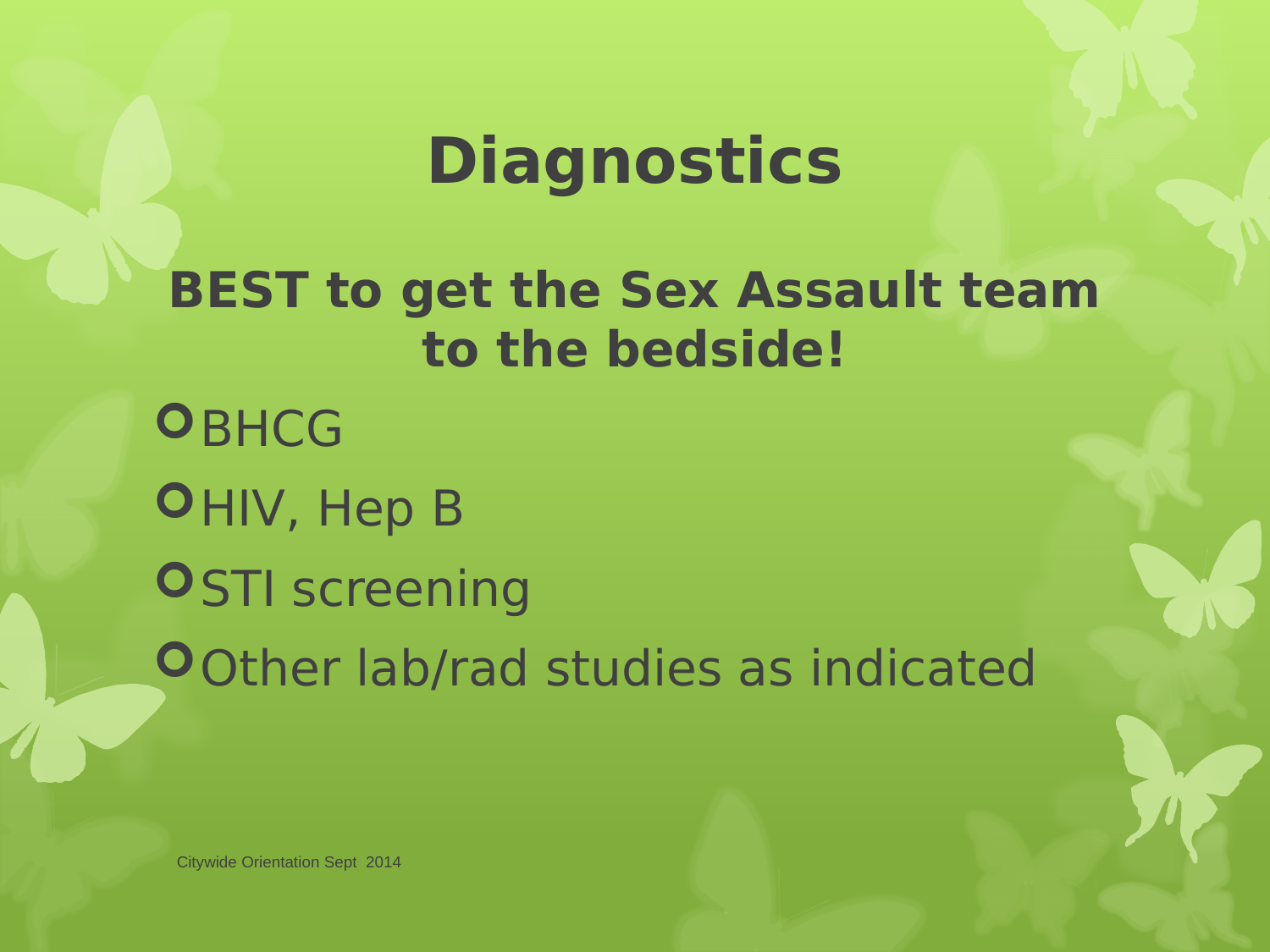

# Diagnostics
BEST to get the Sex Assault team to the bedside!
BHCG
HIV, Hep B
STI screening
Other lab/rad studies as indicated

Citywide Orientation Sept  2014